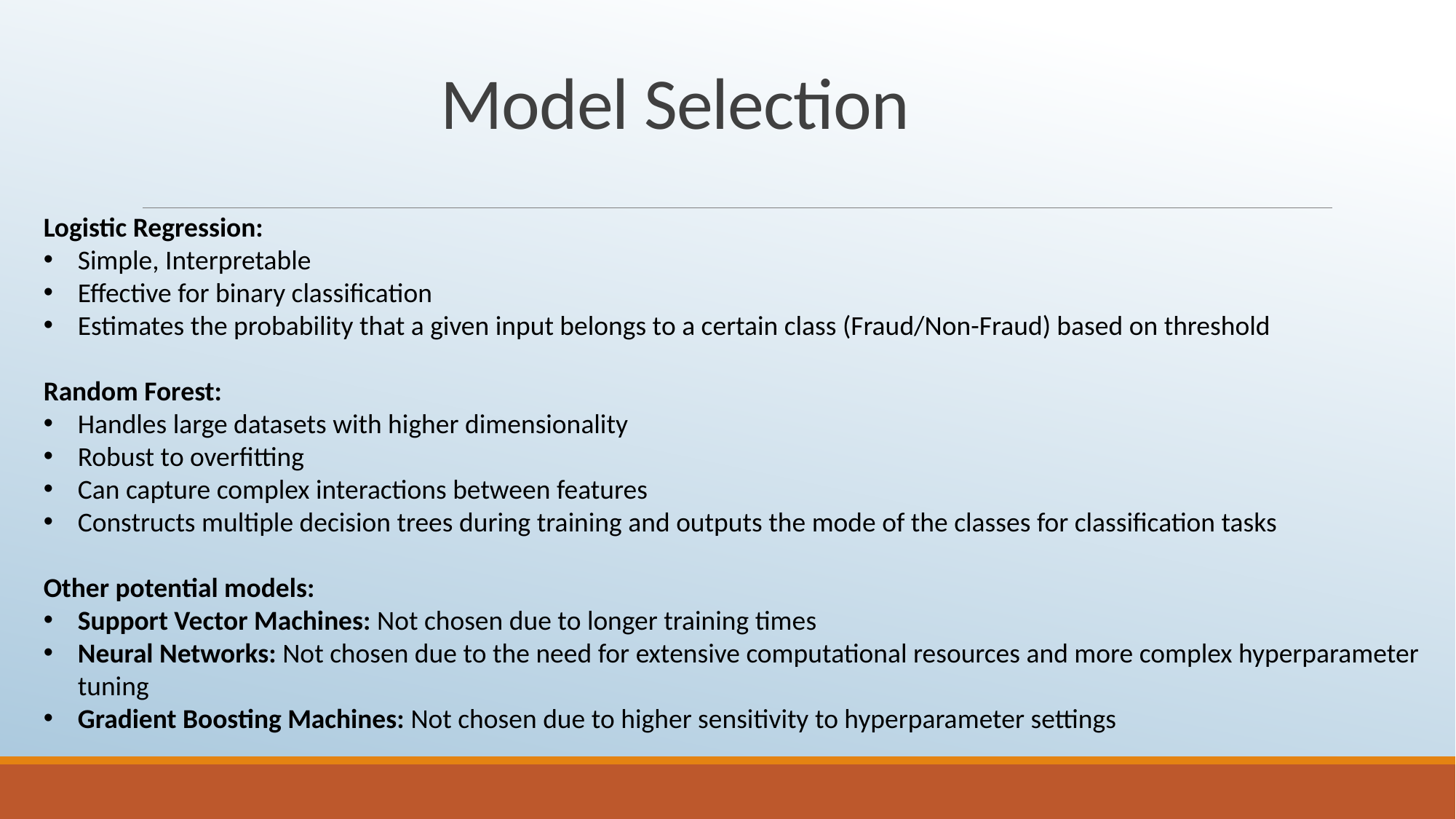

# Model Selection
Logistic Regression:
Simple, Interpretable
Effective for binary classification
Estimates the probability that a given input belongs to a certain class (Fraud/Non-Fraud) based on threshold

Random Forest:
Handles large datasets with higher dimensionality
Robust to overfitting
Can capture complex interactions between features
Constructs multiple decision trees during training and outputs the mode of the classes for classification tasks

Other potential models:
Support Vector Machines: Not chosen due to longer training times
Neural Networks: Not chosen due to the need for extensive computational resources and more complex hyperparameter tuning
Gradient Boosting Machines: Not chosen due to higher sensitivity to hyperparameter settings